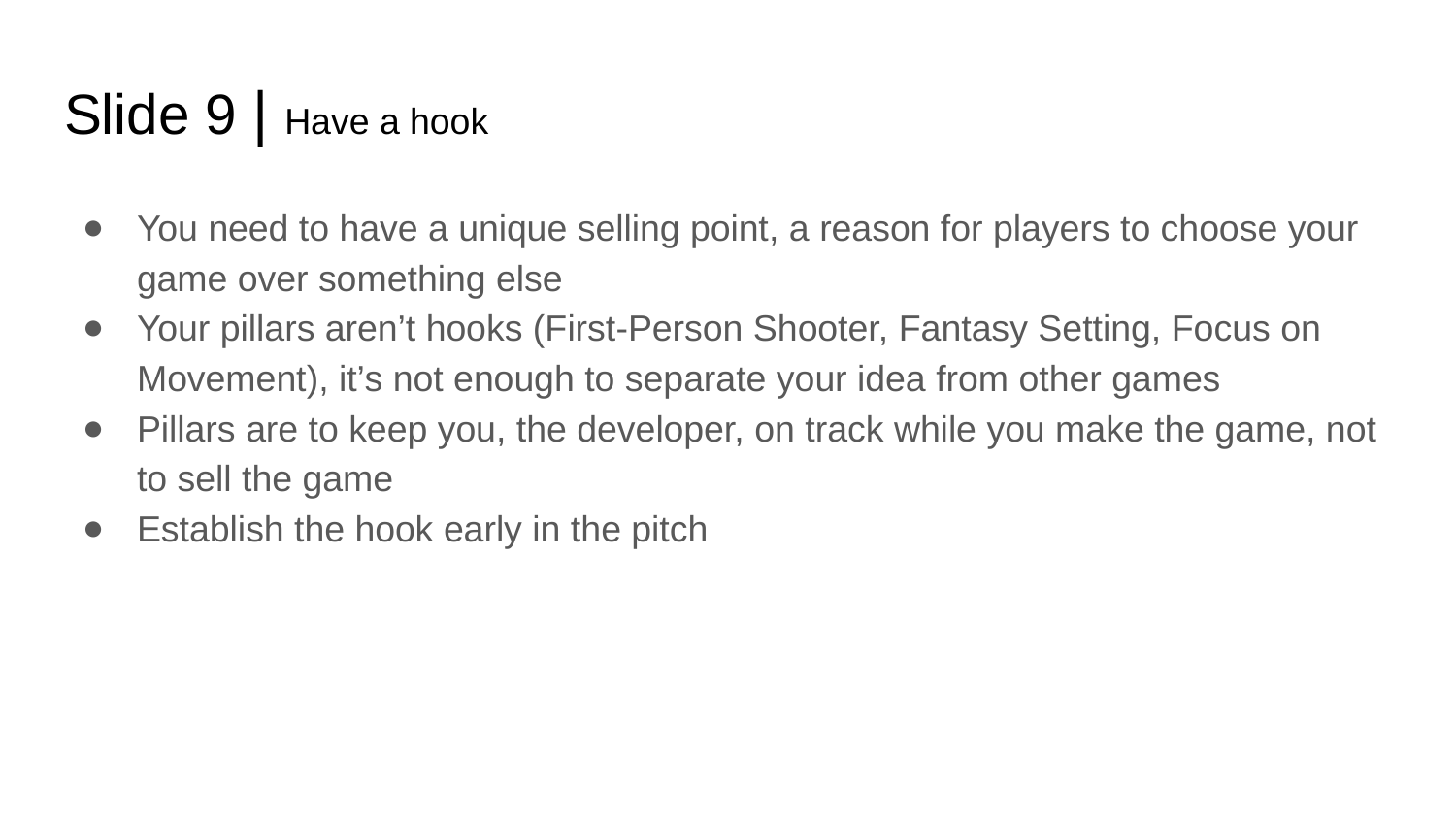

# Slide 9 | Have a hook
You need to have a unique selling point, a reason for players to choose your game over something else
Your pillars aren’t hooks (First-Person Shooter, Fantasy Setting, Focus on Movement), it’s not enough to separate your idea from other games
Pillars are to keep you, the developer, on track while you make the game, not to sell the game
Establish the hook early in the pitch